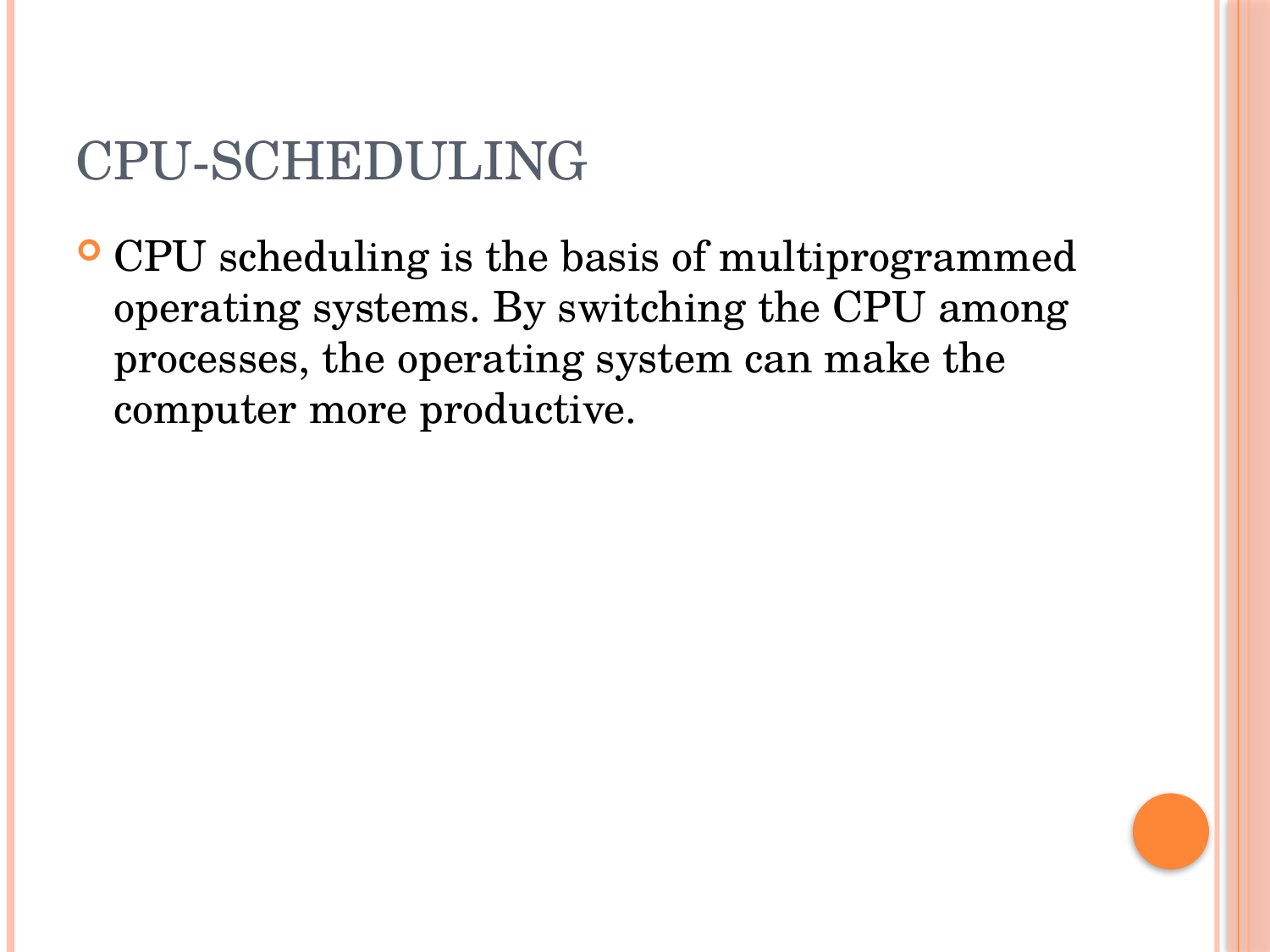

# CPU-SCHEDULING
CPU scheduling is the basis of multiprogrammed operating systems. By switching the CPU among processes, the operating system can make the computer more productive.